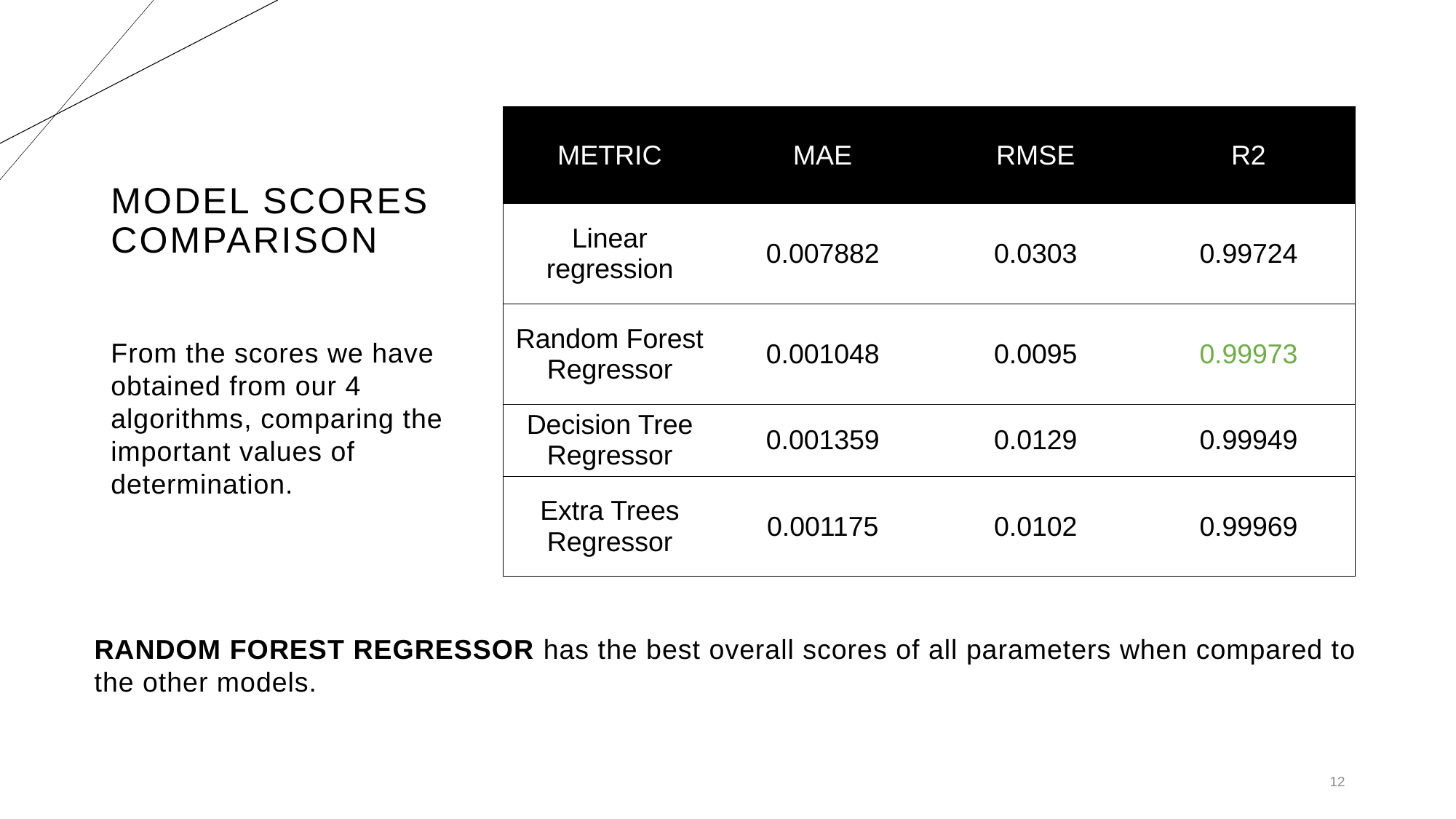

# MODEL SCORES COMPARISON
| METRIC | MAE | RMSE | R2 |
| --- | --- | --- | --- |
| Linear regression | 0.007882 | 0.0303 | 0.99724 |
| Random Forest Regressor | 0.001048 | 0.0095 | 0.99973 |
| Decision Tree Regressor | 0.001359 | 0.0129 | 0.99949 |
| Extra Trees Regressor | 0.001175 | 0.0102 | 0.99969 |
From the scores we have obtained from our 4 algorithms, comparing the important values of determination.
RANDOM FOREST REGRESSOR has the best overall scores of all parameters when compared to the other models.
12